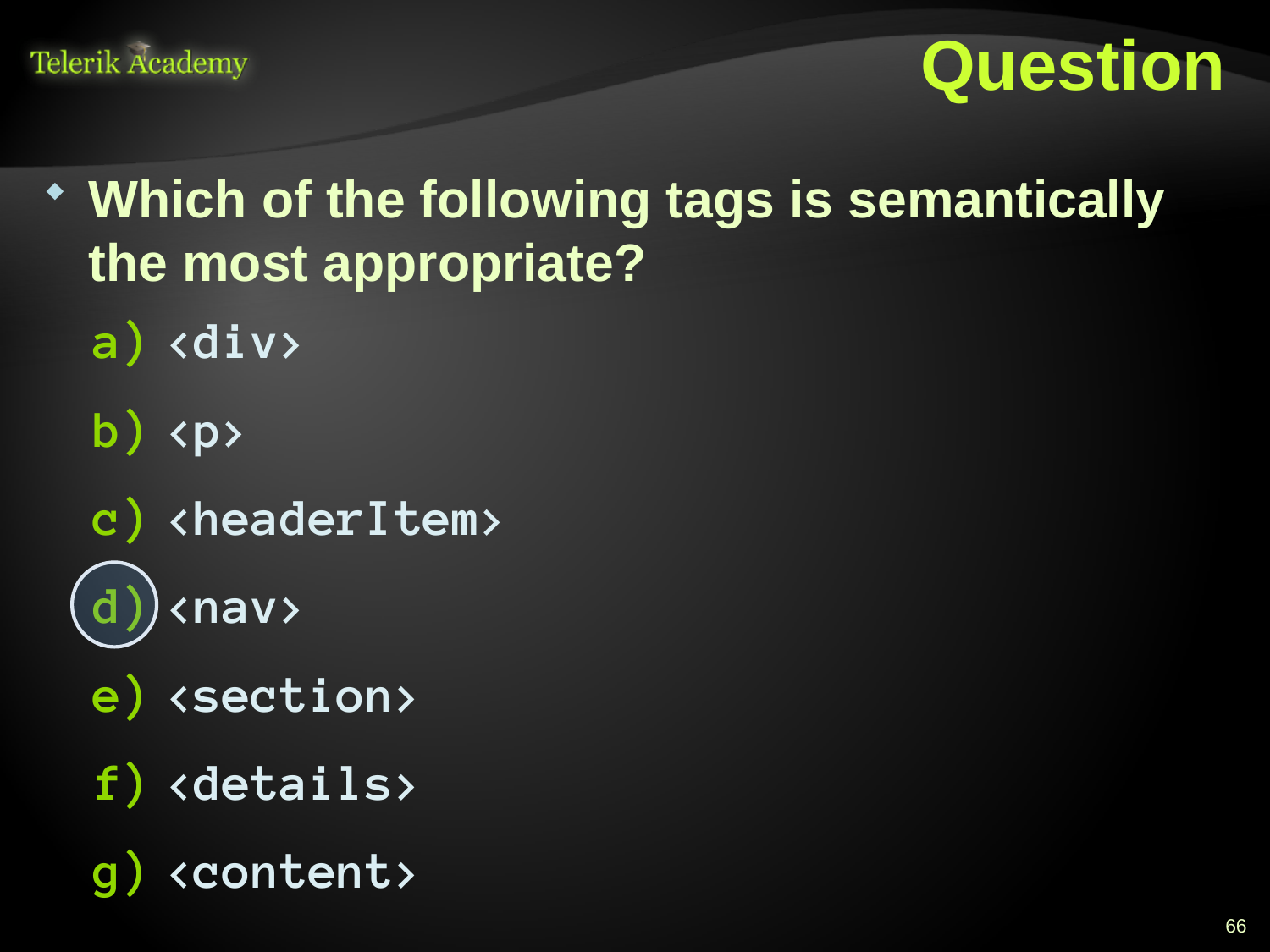

# Question
Which of the following tags is semantically the most appropriate?
<div>
<p>
<headerItem>
<nav>
<section>
<details>
<content>

66